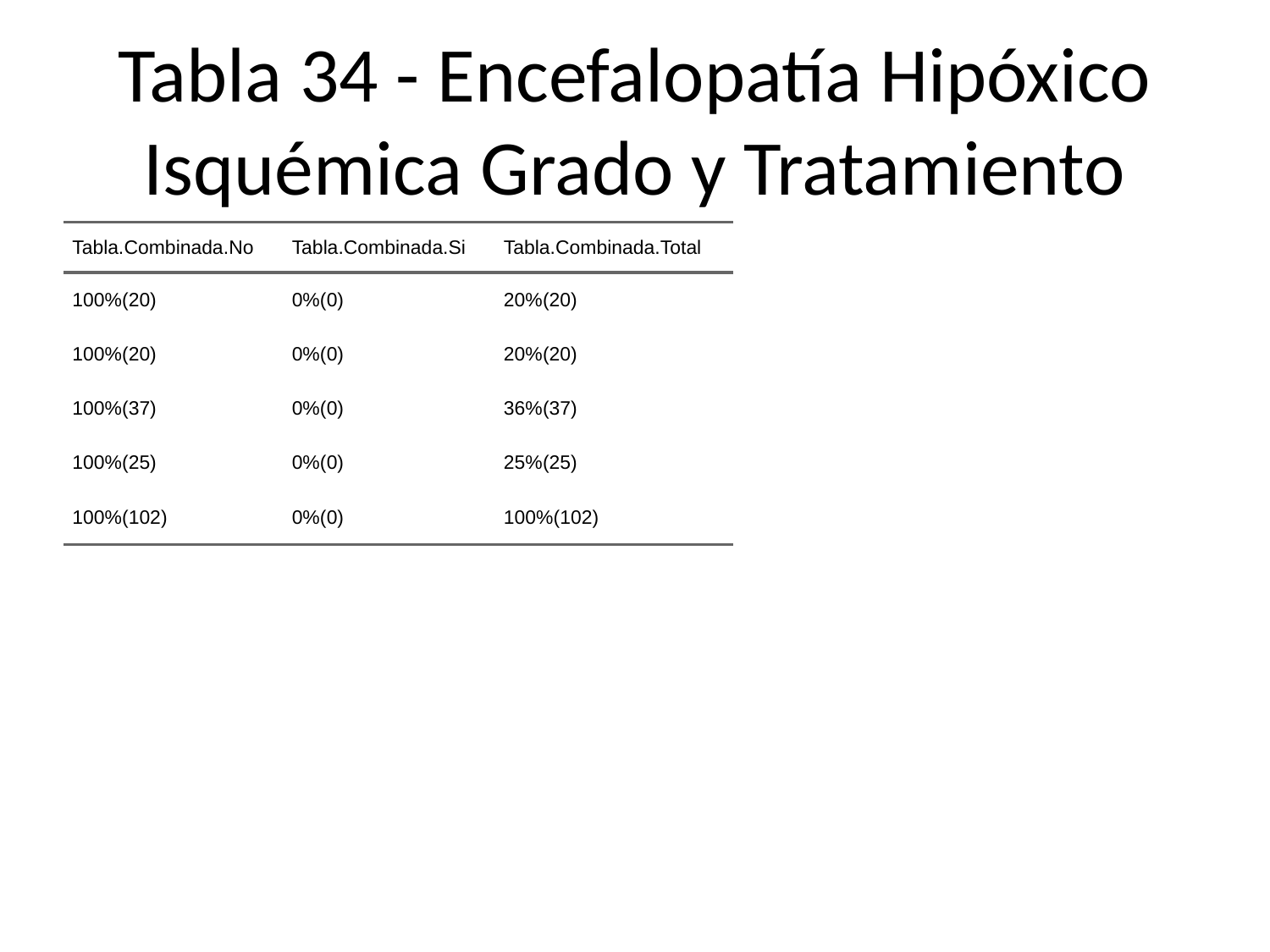

# Tabla 34 - Encefalopatía Hipóxico Isquémica Grado y Tratamiento
| Tabla.Combinada.No | Tabla.Combinada.Si | Tabla.Combinada.Total |
| --- | --- | --- |
| 100%(20) | 0%(0) | 20%(20) |
| 100%(20) | 0%(0) | 20%(20) |
| 100%(37) | 0%(0) | 36%(37) |
| 100%(25) | 0%(0) | 25%(25) |
| 100%(102) | 0%(0) | 100%(102) |